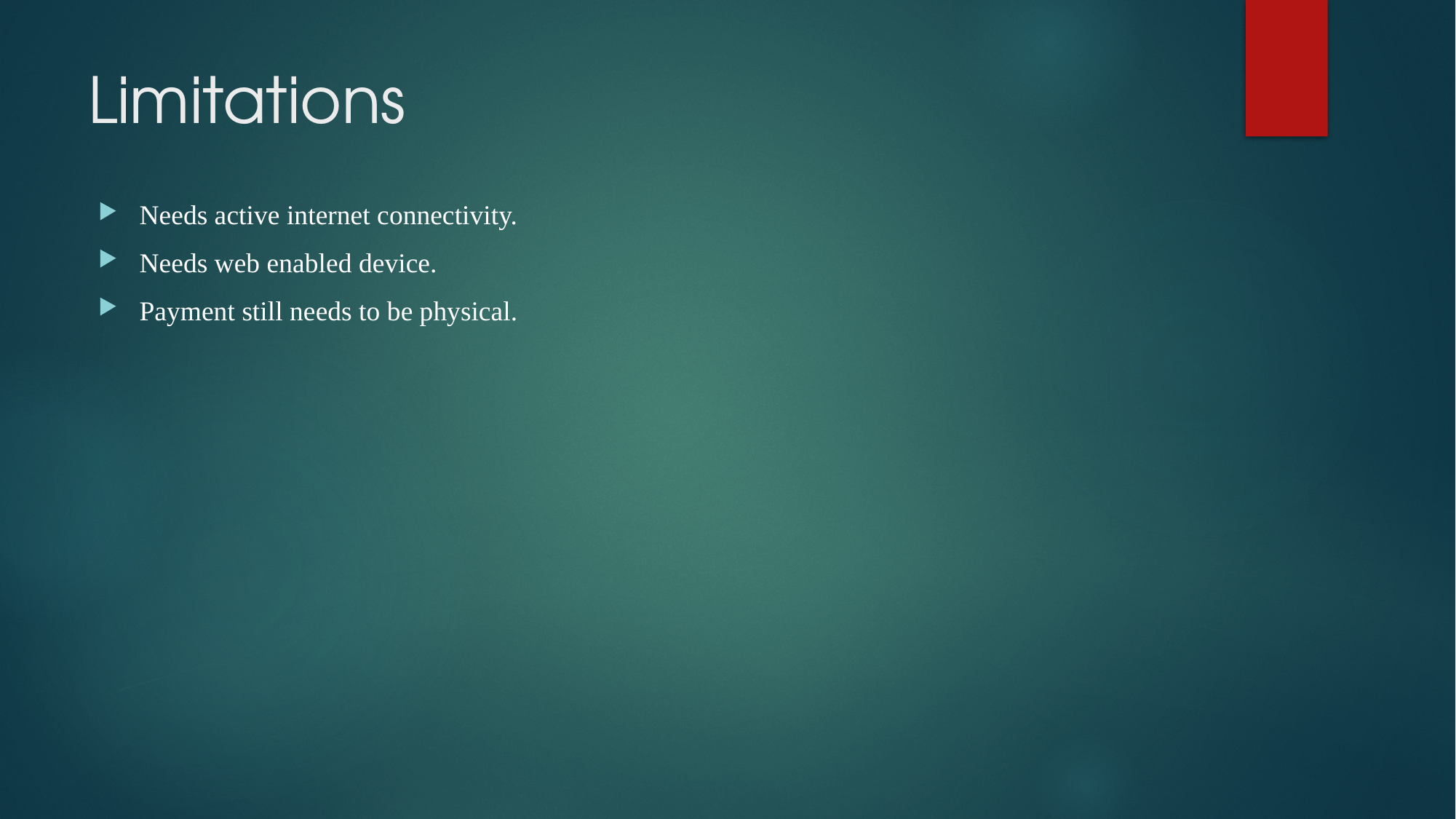

# Limitations
Needs active internet connectivity.
Needs web enabled device.
Payment still needs to be physical.